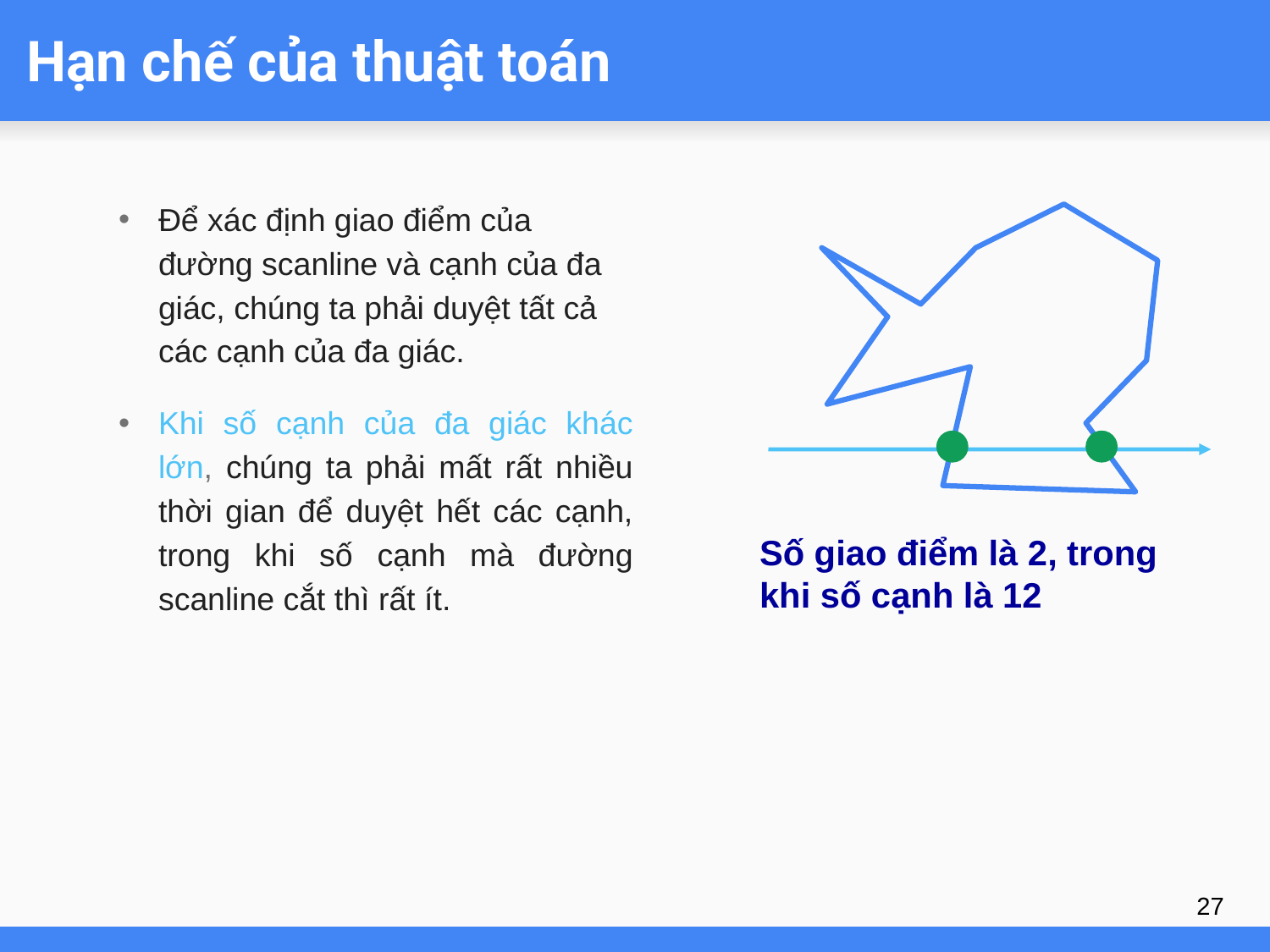

# Hạn chế của thuật toán
Để xác định giao điểm của đường scanline và cạnh của đa giác, chúng ta phải duyệt tất cả các cạnh của đa giác.
Khi số cạnh của đa giác khác lớn, chúng ta phải mất rất nhiều thời gian để duyệt hết các cạnh, trong khi số cạnh mà đường scanline cắt thì rất ít.

Số giao điểm là 2, trong khi số cạnh là 12
27